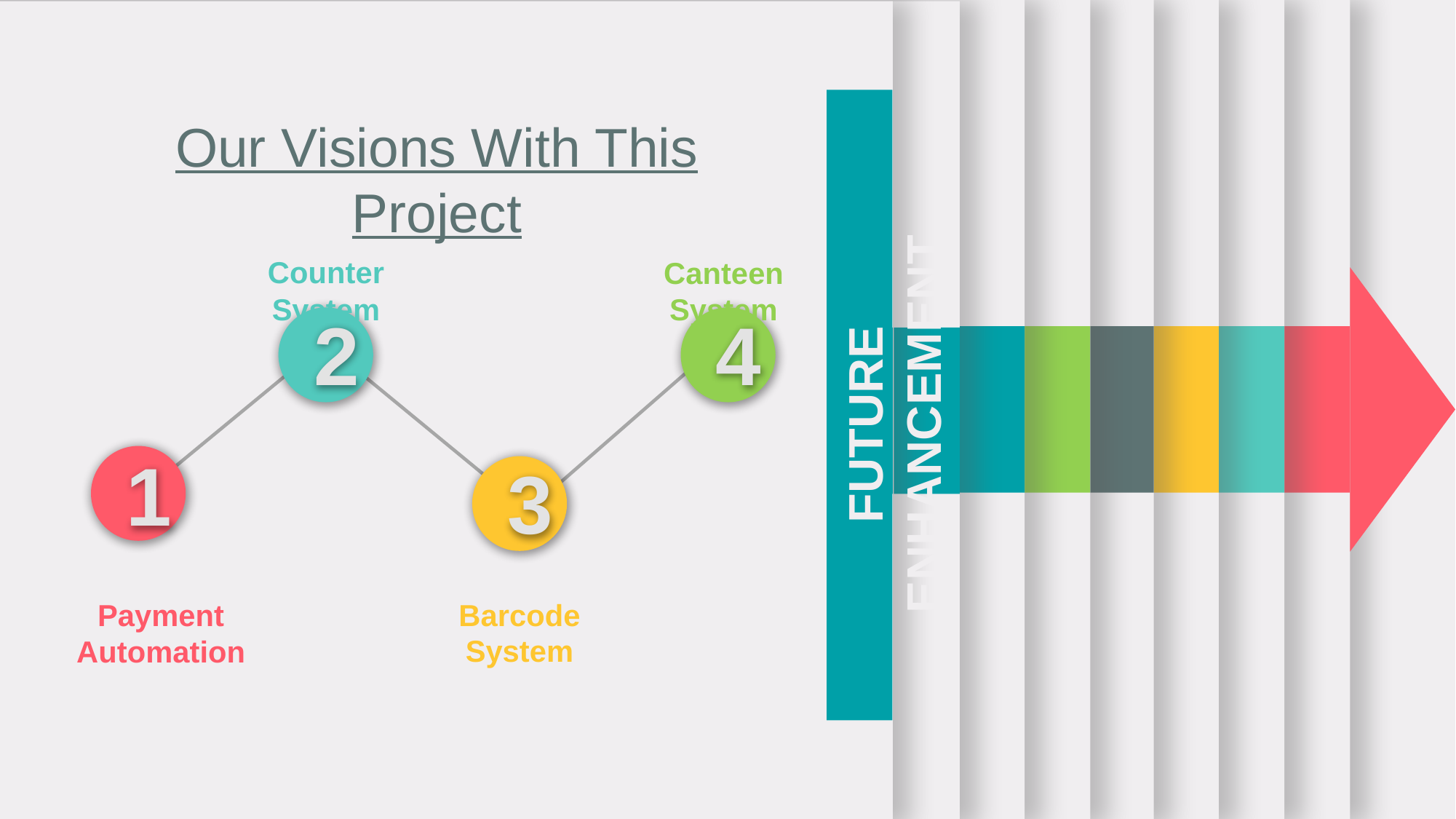

2017

Our Visions With This Project

Counter System
Canteen System

2
4

COMPANY PLAN
FUTURE ENHANCEMENT
1

3

Barcode System

Payment Automation